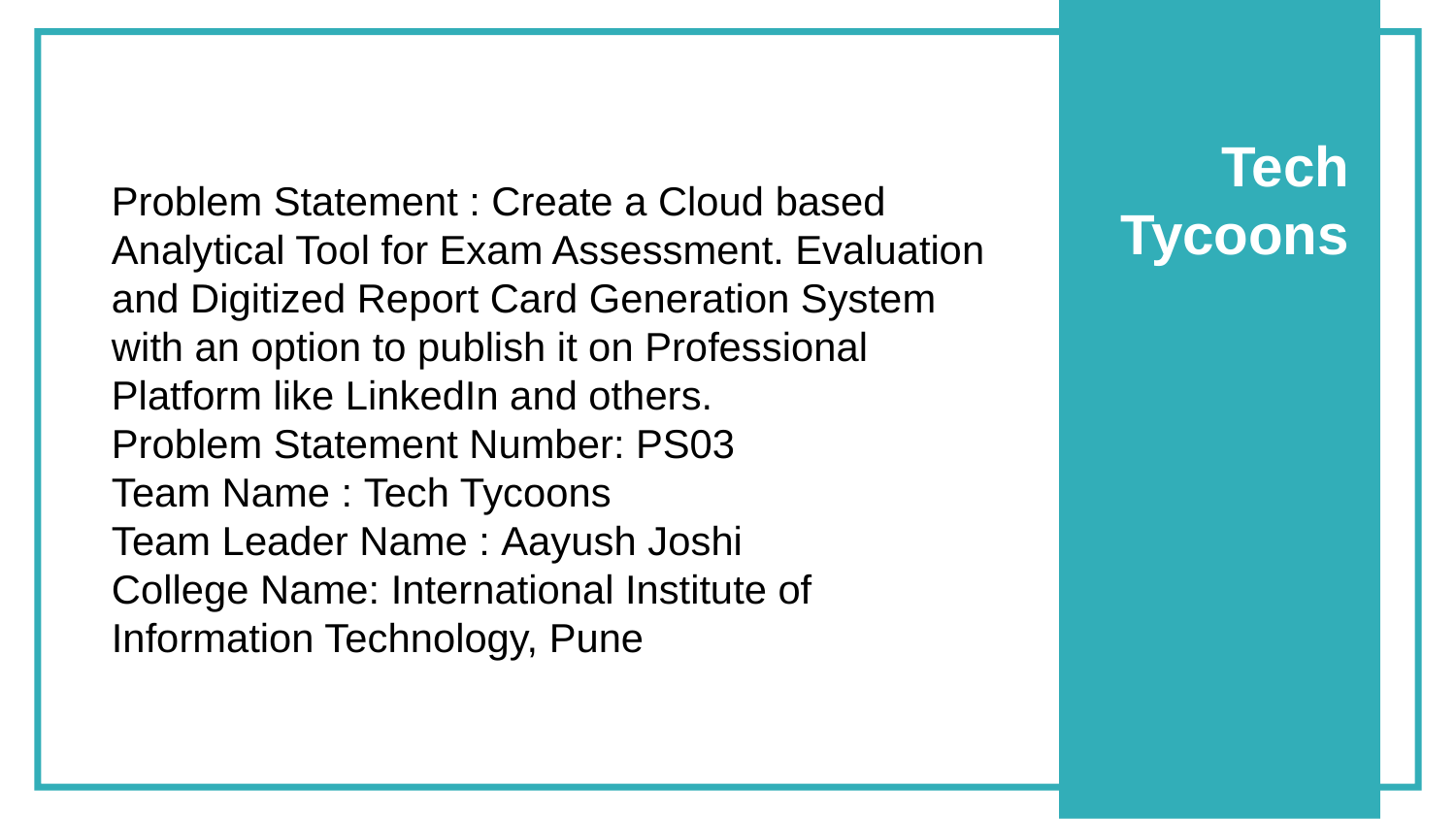

Tech Tycoons
Problem Statement : Create a Cloud based Analytical Tool for Exam Assessment. Evaluation and Digitized Report Card Generation System with an option to publish it on Professional Platform like LinkedIn and others.
Problem Statement Number: PS03
Team Name : Tech Tycoons
Team Leader Name : Aayush Joshi
College Name: International Institute of Information Technology, Pune